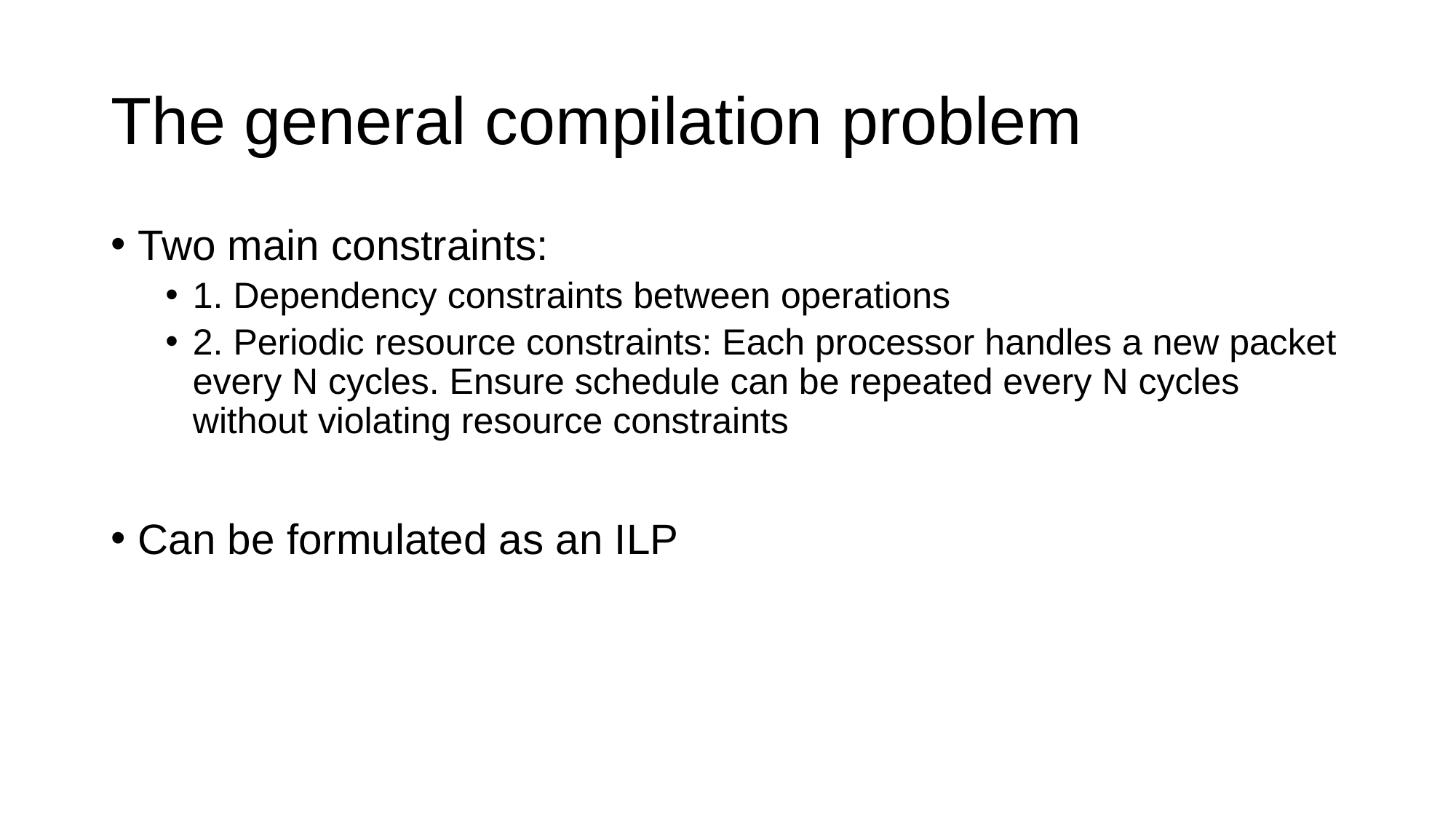

# The general compilation problem
Two main constraints:
1. Dependency constraints between operations
2. Periodic resource constraints: Each processor handles a new packet every N cycles. Ensure schedule can be repeated every N cycles without violating resource constraints

Can be formulated as an ILP